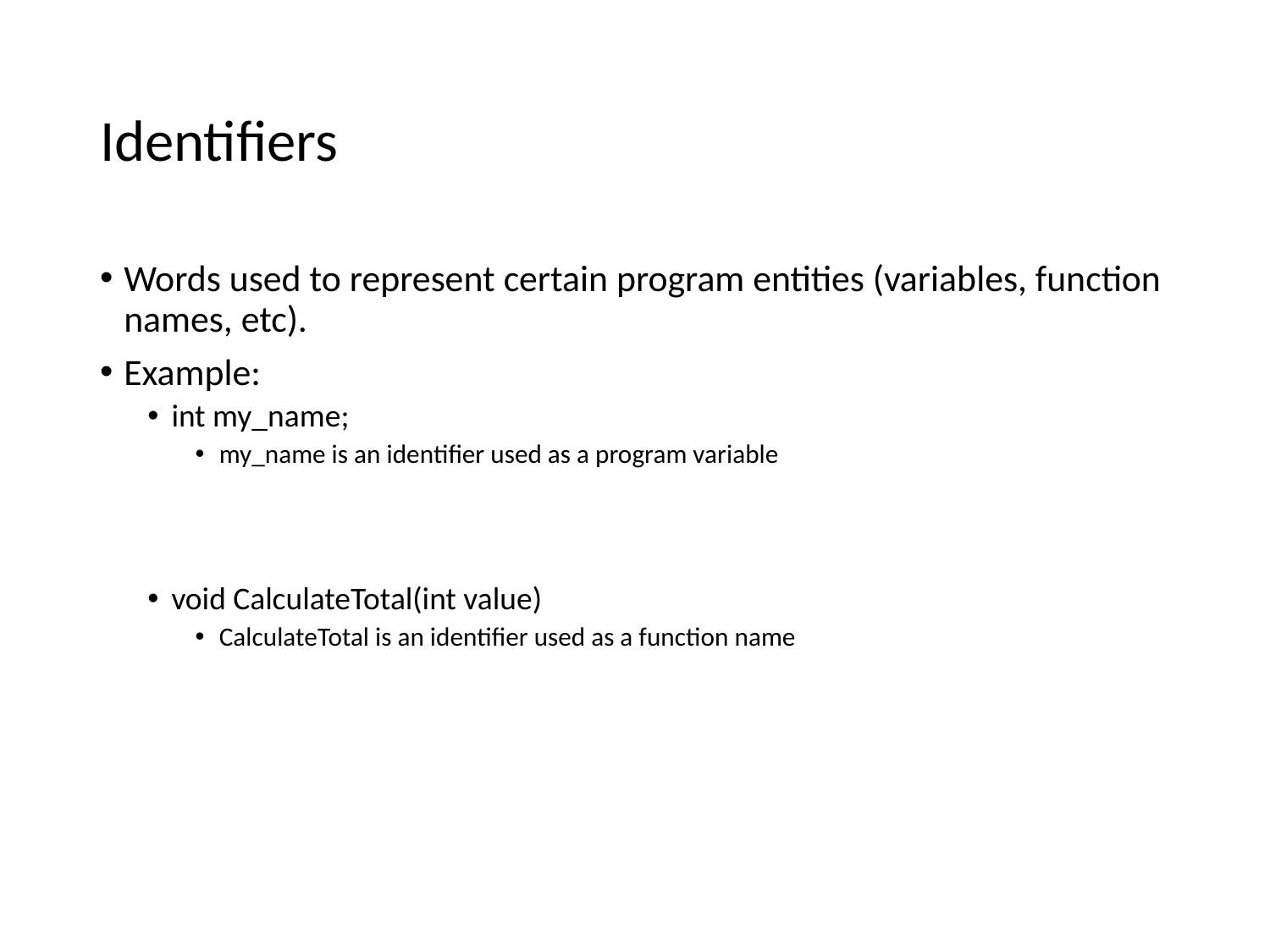

# Identifiers
Words used to represent certain program entities (variables, function names, etc).
Example:
int my_name;
my_name is an identifier used as a program variable

void CalculateTotal(int value)
CalculateTotal is an identifier used as a function name